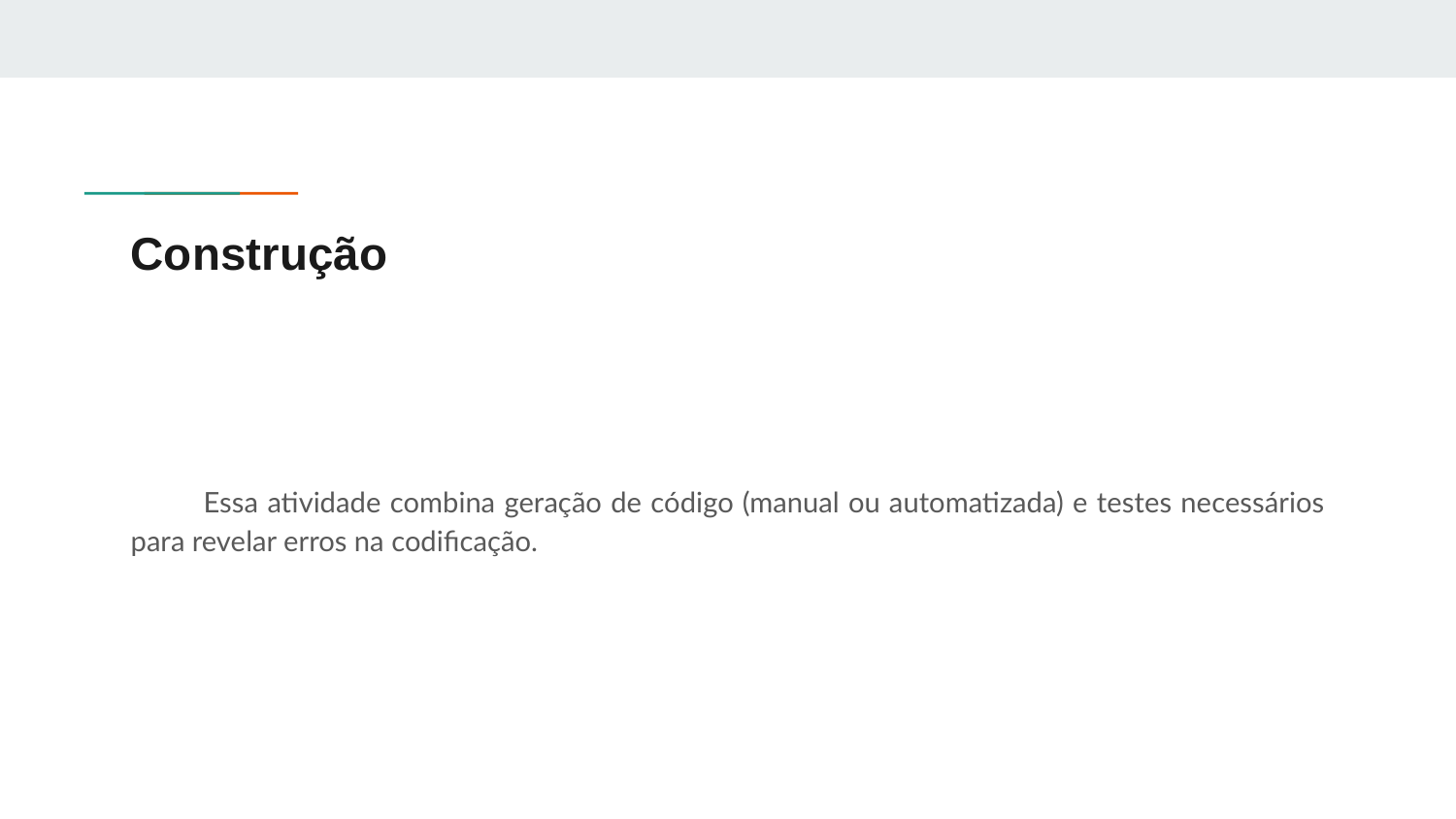

# Construção
Essa atividade combina geração de código (manual ou automatizada) e testes necessários para revelar erros na codificação.